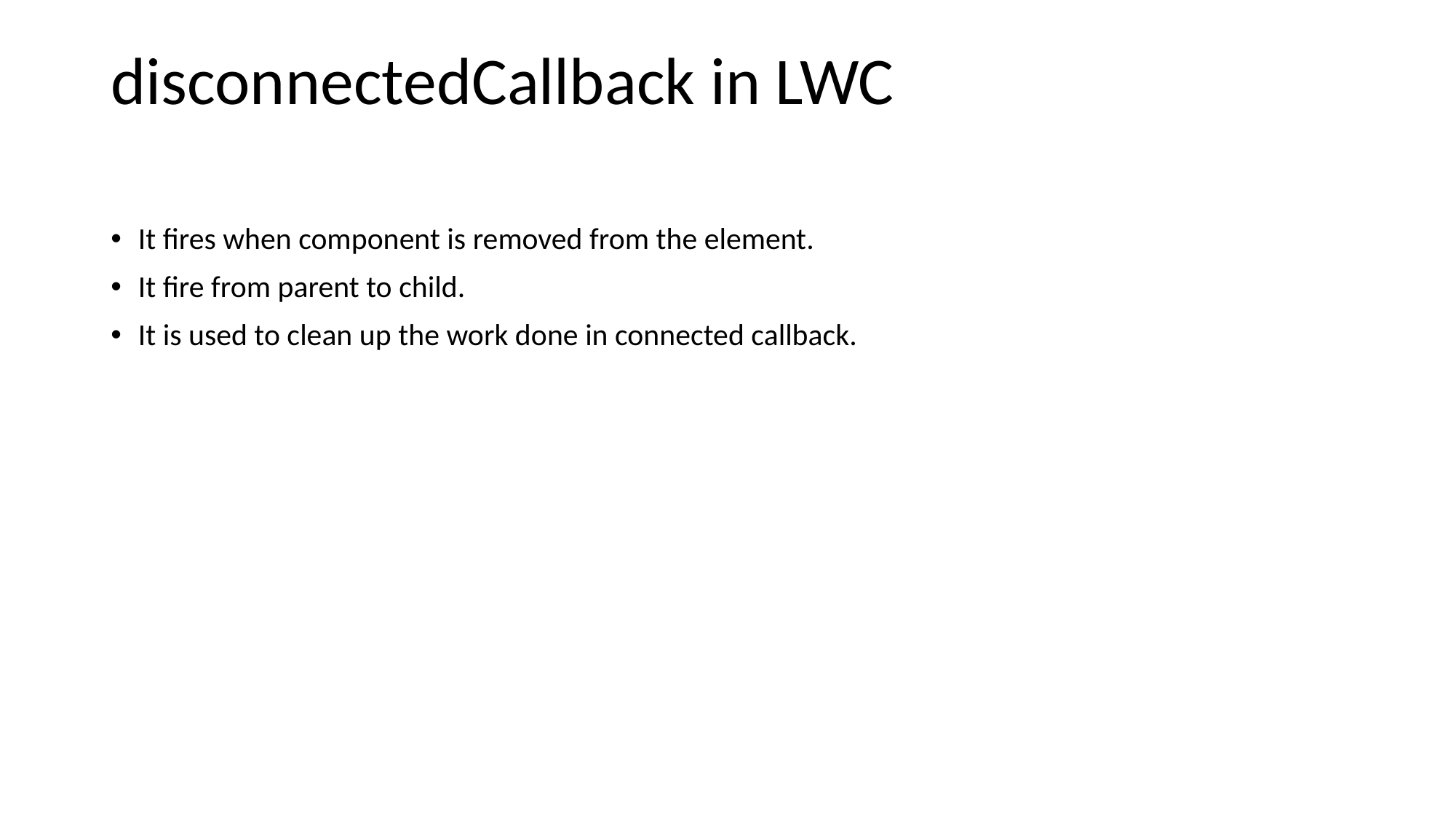

# disconnectedCallback in LWC
It fires when component is removed from the element.
It fire from parent to child.
It is used to clean up the work done in connected callback.